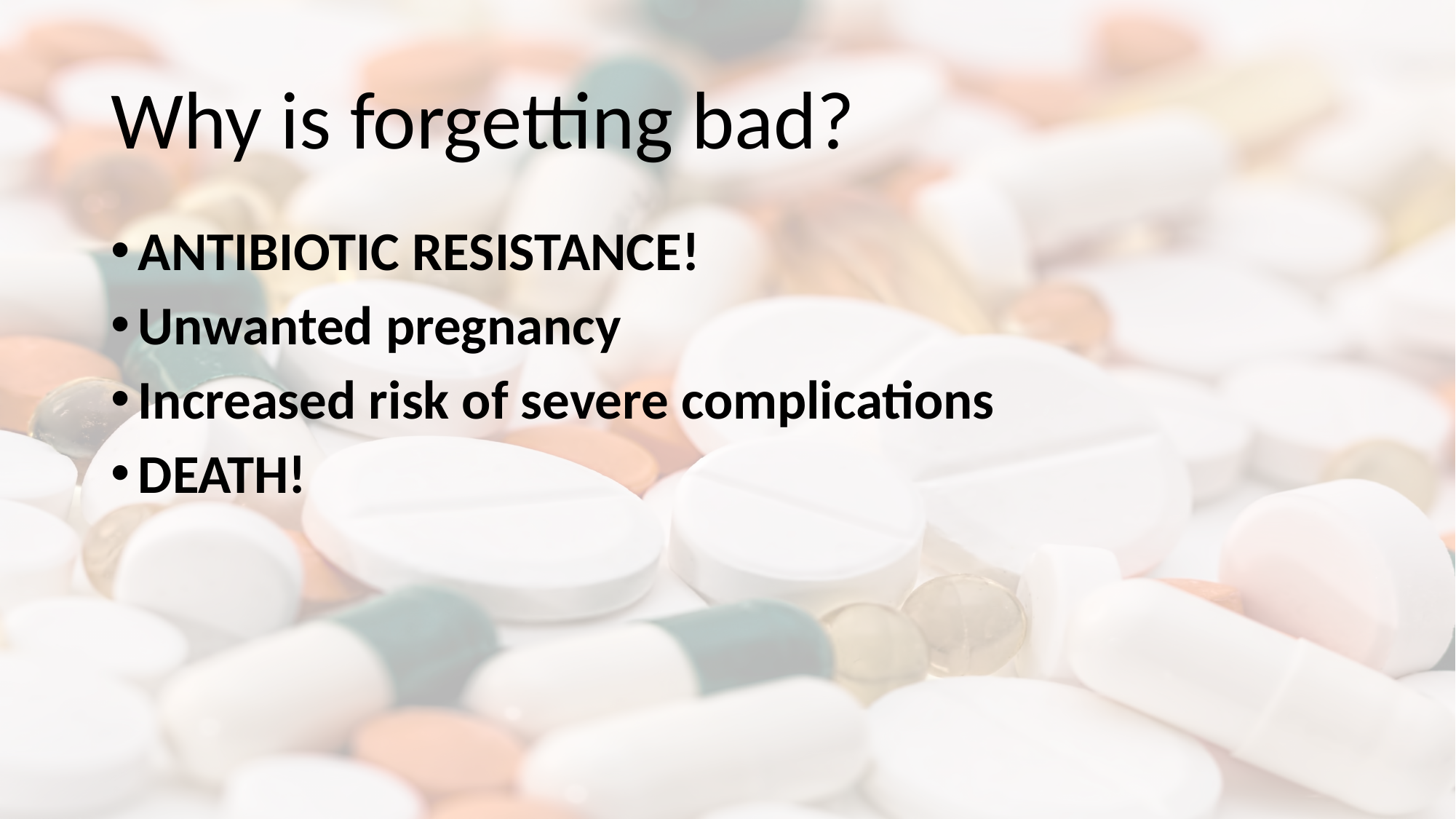

# Why is forgetting bad?
ANTIBIOTIC RESISTANCE!
Unwanted pregnancy
Increased risk of severe complications
DEATH!